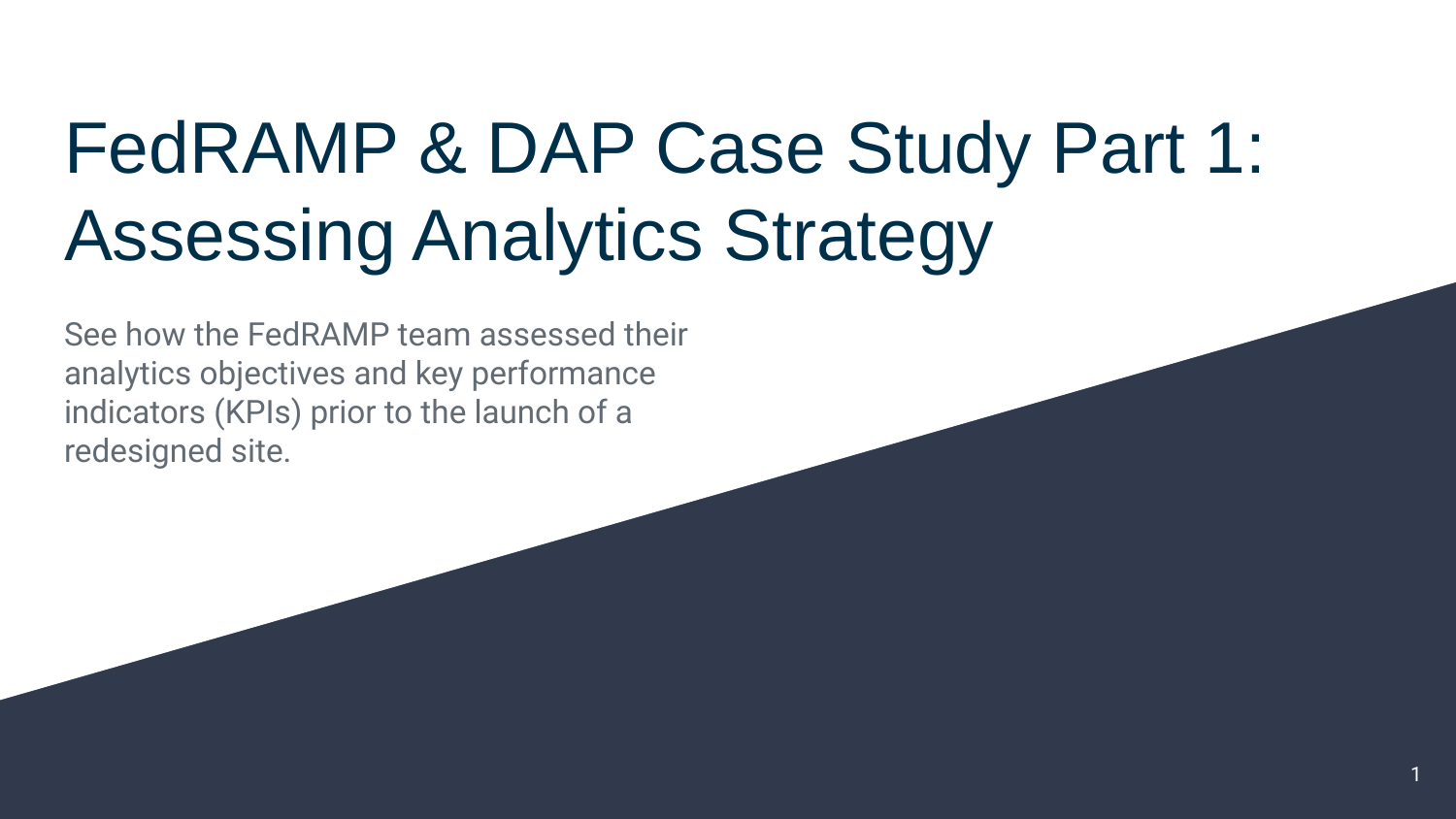

# FedRAMP & DAP Case Study Part 1: Assessing Analytics Strategy
See how the FedRAMP team assessed their analytics objectives and key performance indicators (KPIs) prior to the launch of a redesigned site.
1